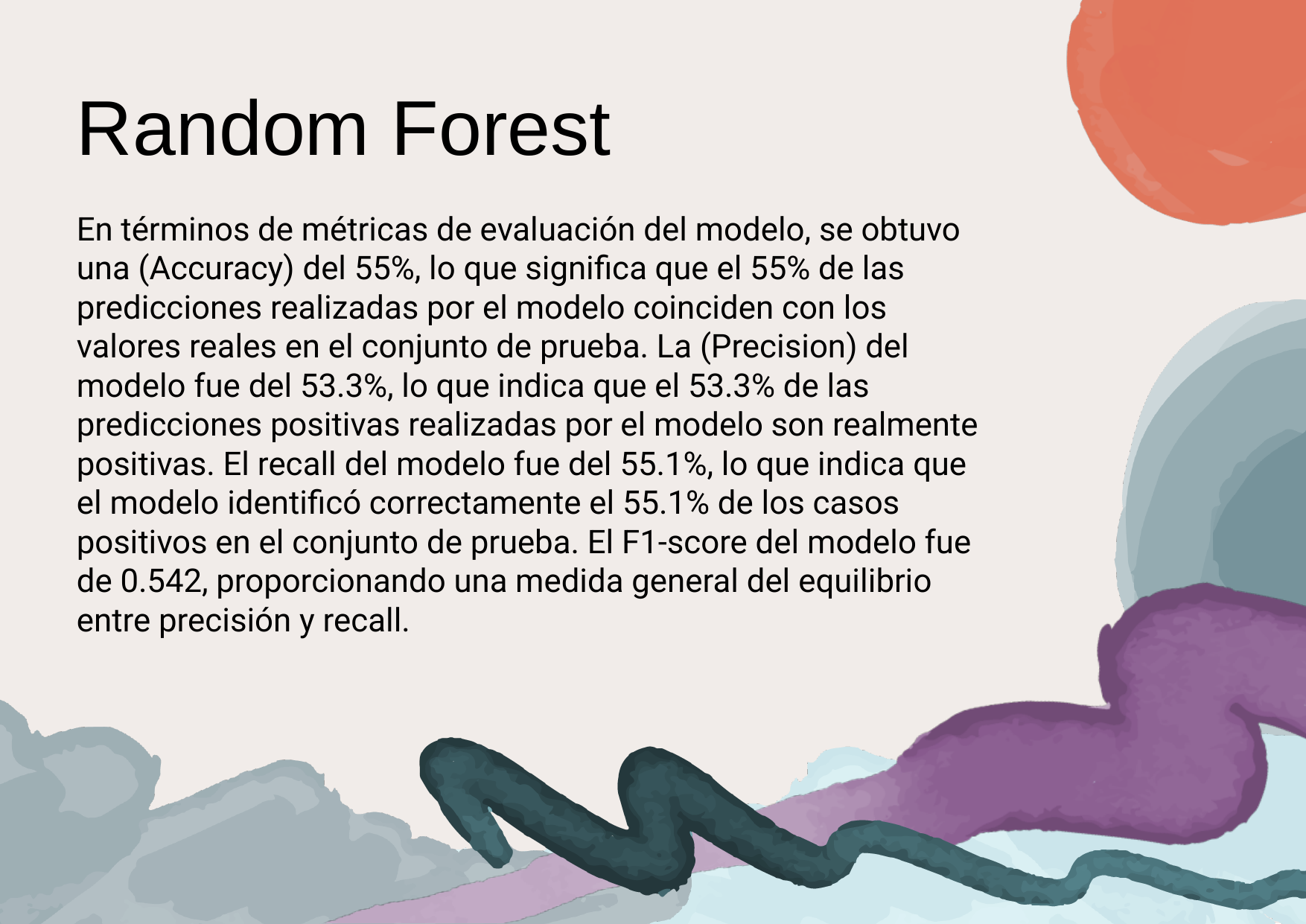

# Random Forest
En términos de métricas de evaluación del modelo, se obtuvo una (Accuracy) del 55%, lo que significa que el 55% de las predicciones realizadas por el modelo coinciden con los valores reales en el conjunto de prueba. La (Precision) del modelo fue del 53.3%, lo que indica que el 53.3% de las predicciones positivas realizadas por el modelo son realmente positivas. El recall del modelo fue del 55.1%, lo que indica que el modelo identificó correctamente el 55.1% de los casos positivos en el conjunto de prueba. El F1-score del modelo fue de 0.542, proporcionando una medida general del equilibrio entre precisión y recall.